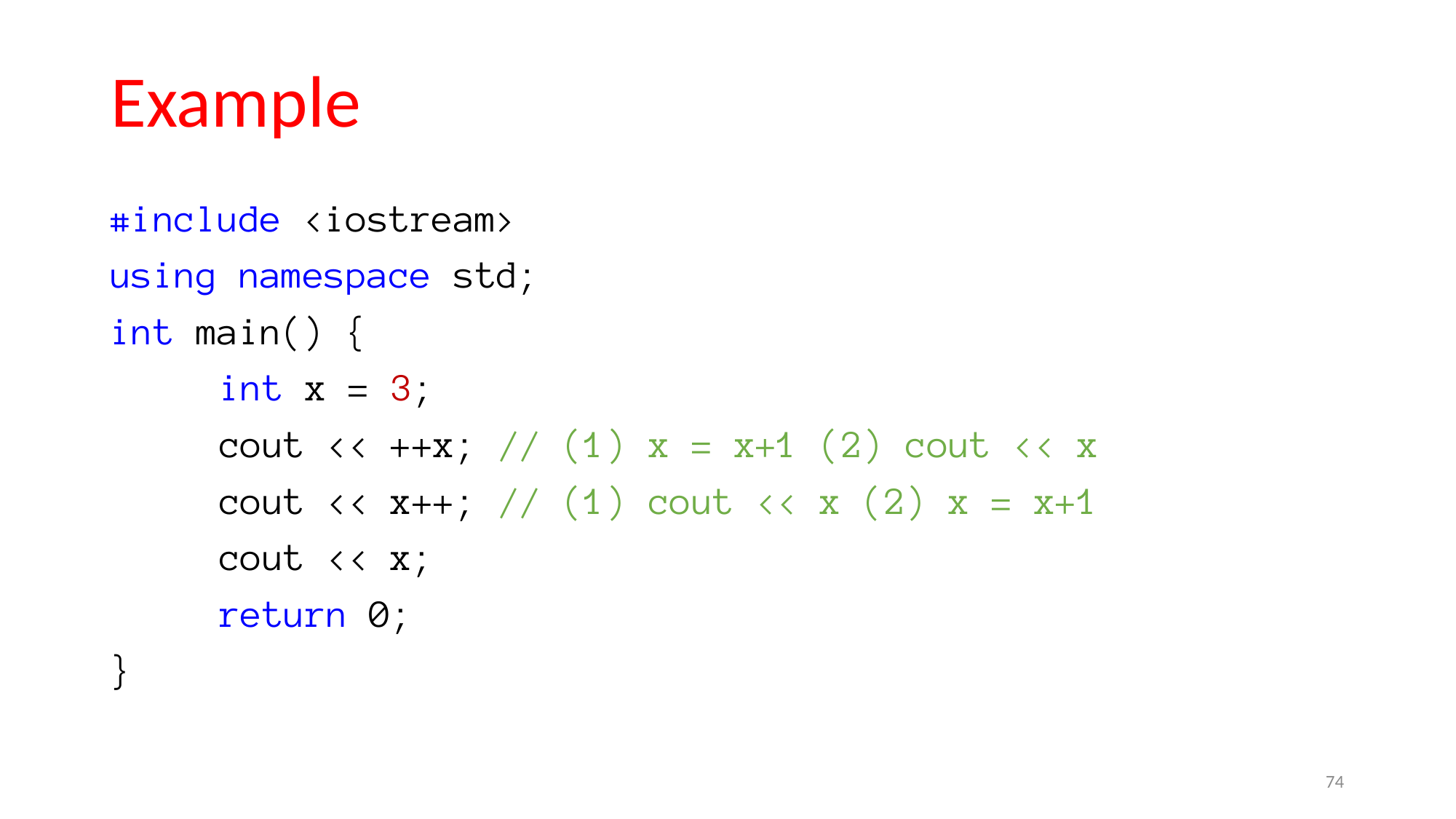

# Example
#include <iostream>
using namespace std;
int main() {
	int x = 3;
	cout << ++x; // (1) x = x+1 (2) cout << x
	cout << x++; // (1) cout << x (2) x = x+1
	cout << x;
	return 0;
}
74